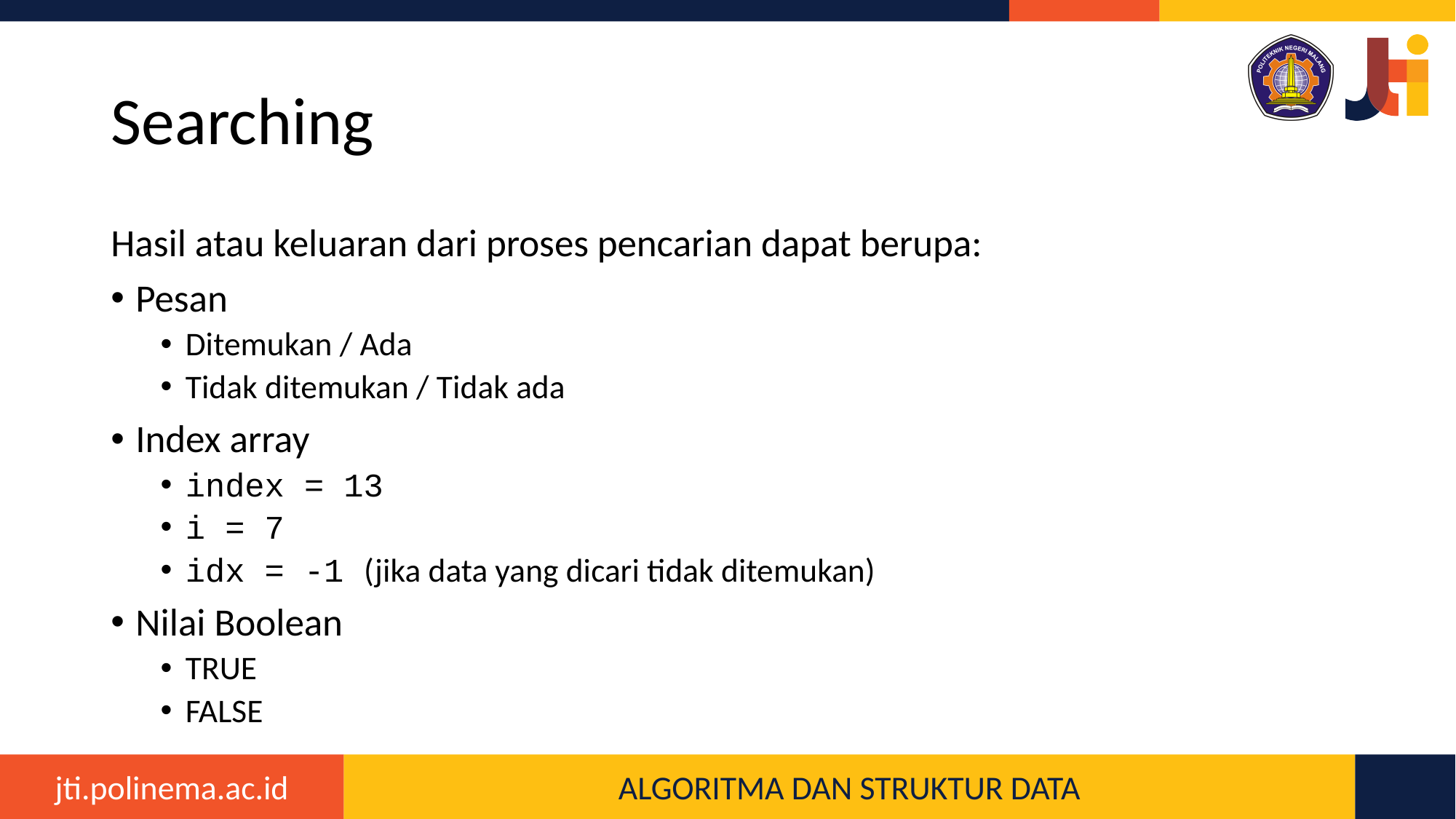

# Searching
Hasil atau keluaran dari proses pencarian dapat berupa:
Pesan
Ditemukan / Ada
Tidak ditemukan / Tidak ada
Index array
index = 13
i = 7
idx = -1 (jika data yang dicari tidak ditemukan)
Nilai Boolean
TRUE
FALSE